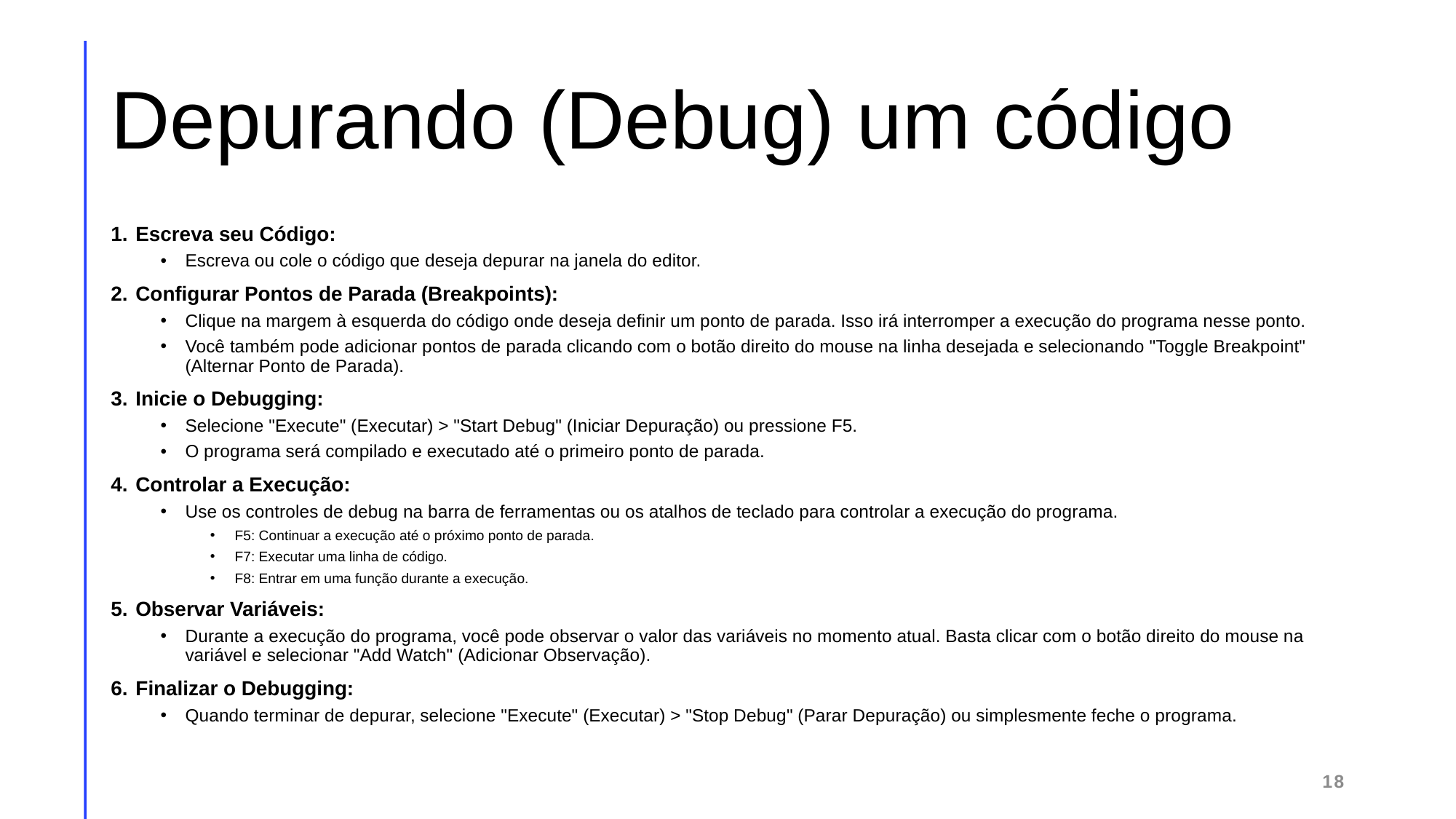

# Depurando (Debug) um código
Escreva seu Código:
Escreva ou cole o código que deseja depurar na janela do editor.
Configurar Pontos de Parada (Breakpoints):
Clique na margem à esquerda do código onde deseja definir um ponto de parada. Isso irá interromper a execução do programa nesse ponto.
Você também pode adicionar pontos de parada clicando com o botão direito do mouse na linha desejada e selecionando "Toggle Breakpoint" (Alternar Ponto de Parada).
Inicie o Debugging:
Selecione "Execute" (Executar) > "Start Debug" (Iniciar Depuração) ou pressione F5.
O programa será compilado e executado até o primeiro ponto de parada.
Controlar a Execução:
Use os controles de debug na barra de ferramentas ou os atalhos de teclado para controlar a execução do programa.
F5: Continuar a execução até o próximo ponto de parada.
F7: Executar uma linha de código.
F8: Entrar em uma função durante a execução.
Observar Variáveis:
Durante a execução do programa, você pode observar o valor das variáveis no momento atual. Basta clicar com o botão direito do mouse na variável e selecionar "Add Watch" (Adicionar Observação).
Finalizar o Debugging:
Quando terminar de depurar, selecione "Execute" (Executar) > "Stop Debug" (Parar Depuração) ou simplesmente feche o programa.
18